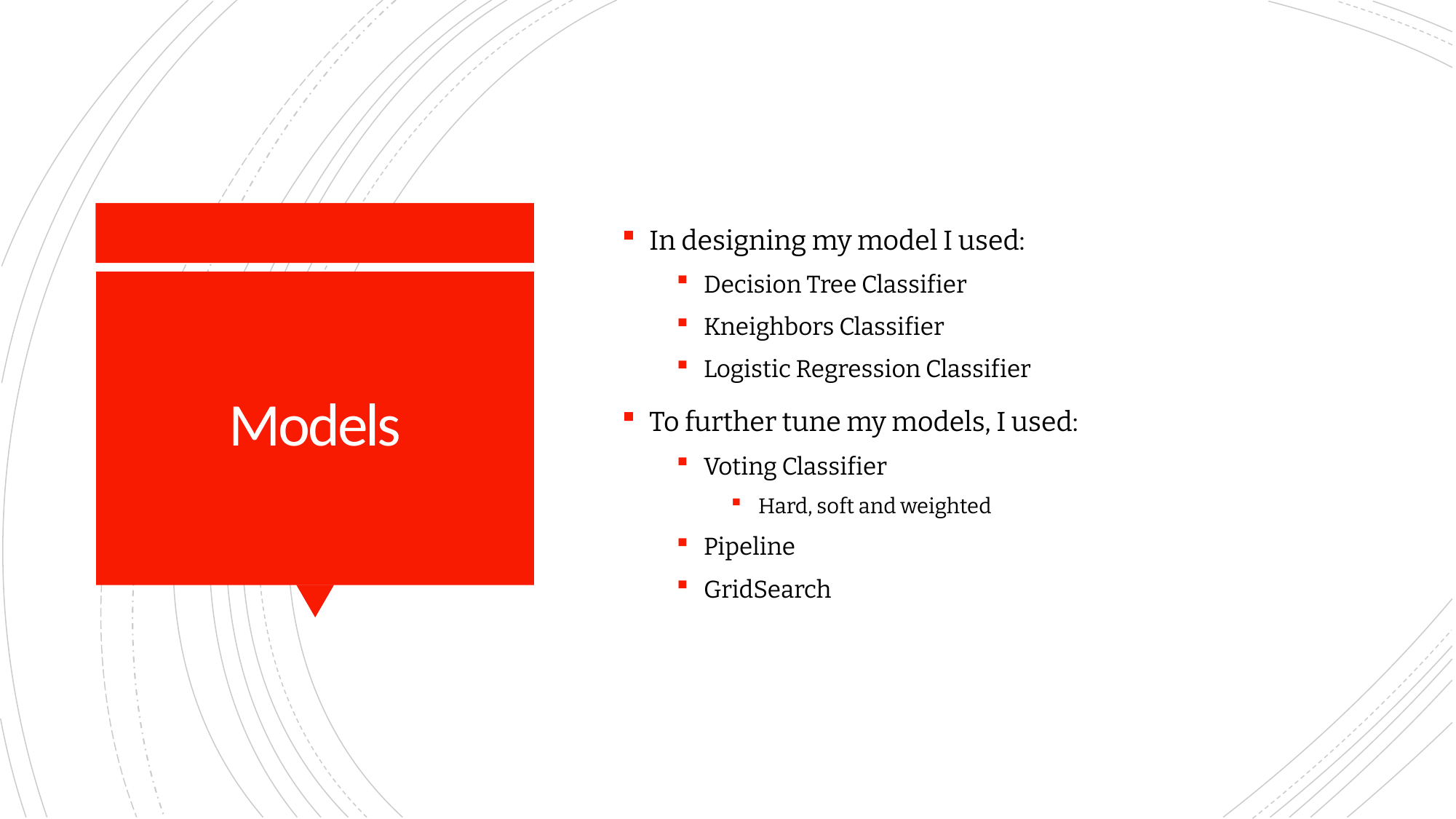

In designing my model I used:
Decision Tree Classifier
Kneighbors Classifier
Logistic Regression Classifier
To further tune my models, I used:
Voting Classifier
Hard, soft and weighted
Pipeline
GridSearch
# Models